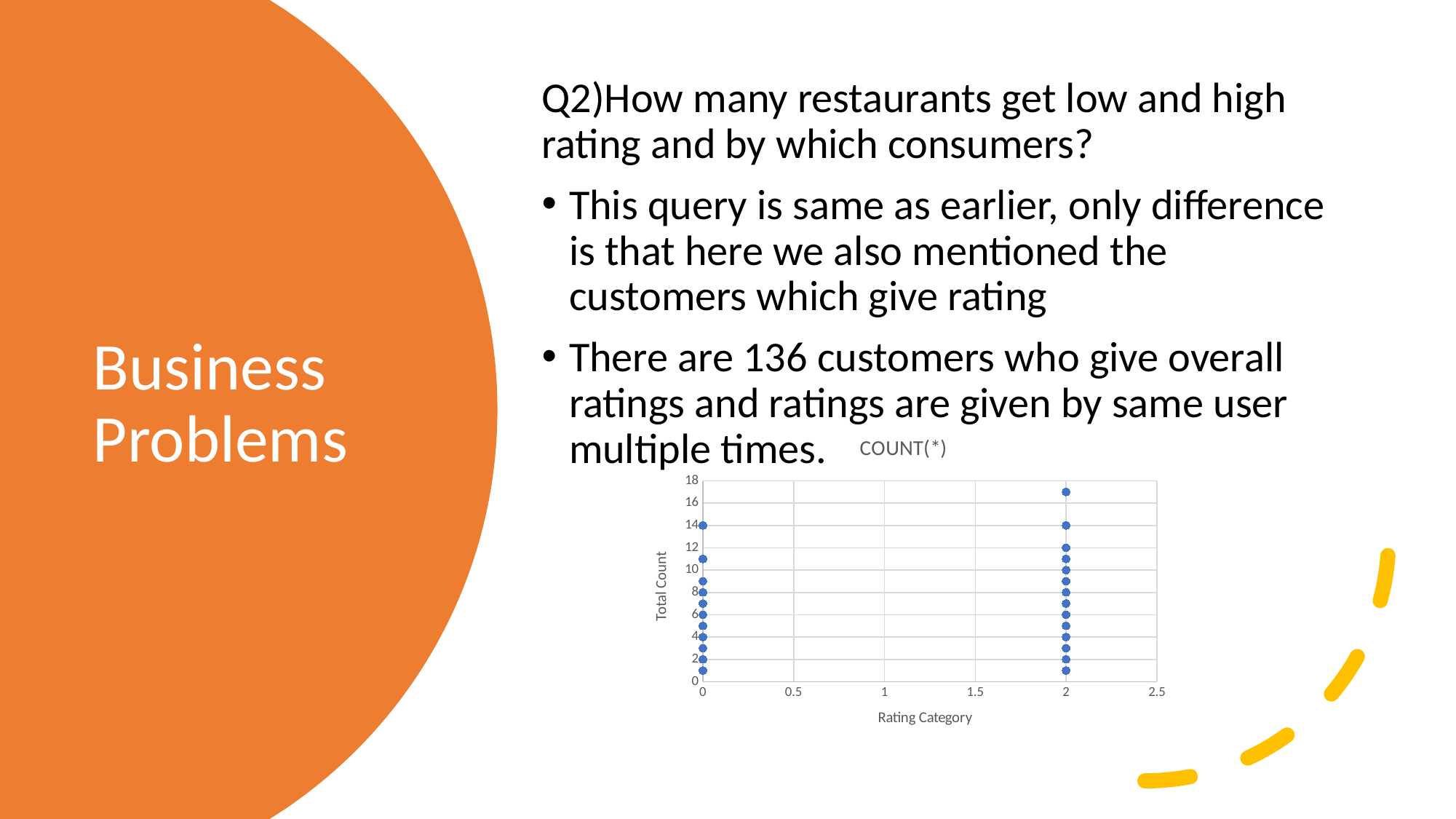

Q2)How many restaurants get low and high rating and by which consumers?
This query is same as earlier, only difference is that here we also mentioned the customers which give rating
There are 136 customers who give overall ratings and ratings are given by same user multiple times.

# Business Problems

### Chart:

| Category | COUNT(*) |
|---|---|